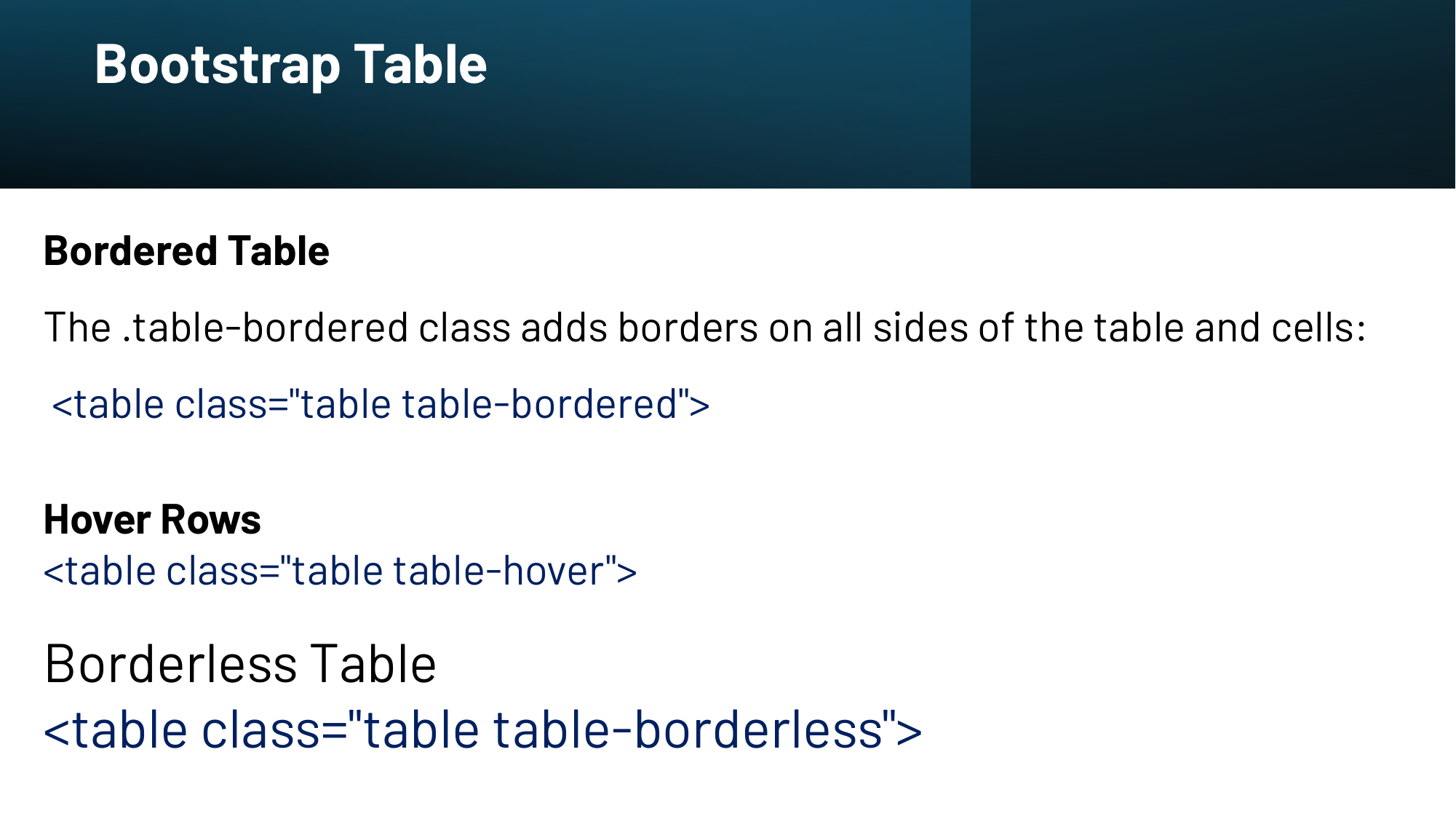

# Bootstrap Table
Bordered Table
The .table-bordered class adds borders on all sides of the table and cells:
 <table class="table table-bordered">

Hover Rows
<table class="table table-hover">

Borderless Table
<table class="table table-borderless">